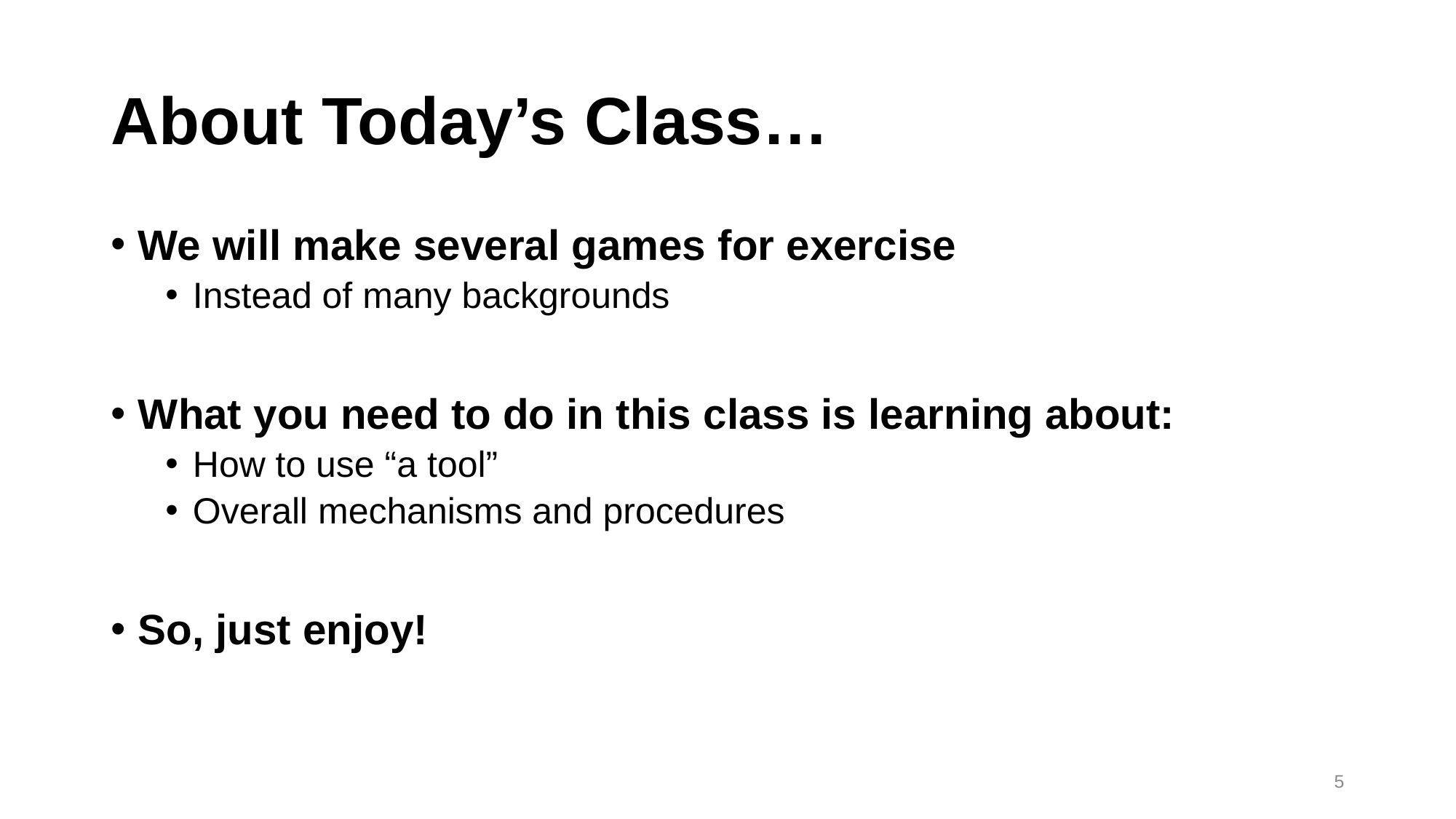

# About Today’s Class…
We will make several games for exercise
Instead of many backgrounds

What you need to do in this class is learning about:
How to use “a tool”
Overall mechanisms and procedures

So, just enjoy!

5